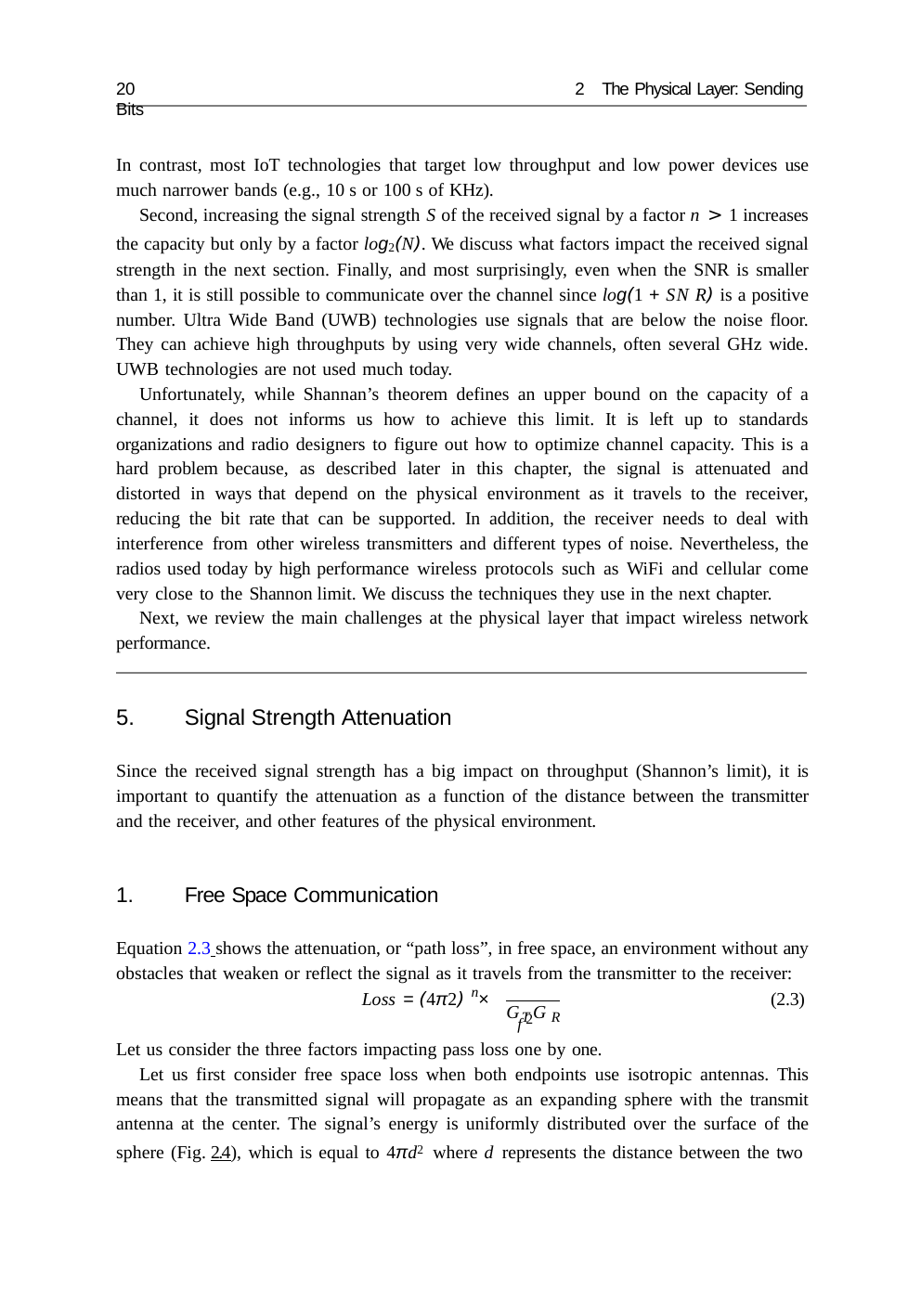

20	2  The Physical Layer: Sending Bits

In contrast, most IoT technologies that target low throughput and low power devices use much narrower bands (e.g., 10 s or 100 s of KHz).
Second, increasing the signal strength S of the received signal by a factor n > 1 increases the capacity but only by a factor log2(N). We discuss what factors impact the received signal strength in the next section. Finally, and most surprisingly, even when the SNR is smaller than 1, it is still possible to communicate over the channel since log(1 + SN R) is a positive number. Ultra Wide Band (UWB) technologies use signals that are below the noise floor. They can achieve high throughputs by using very wide channels, often several GHz wide. UWB technologies are not used much today.
Unfortunately, while Shannan’s theorem defines an upper bound on the capacity of a channel, it does not informs us how to achieve this limit. It is left up to standards organizations and radio designers to figure out how to optimize channel capacity. This is a hard problem because, as described later in this chapter, the signal is attenuated and distorted in ways that depend on the physical environment as it travels to the receiver, reducing the bit rate that can be supported. In addition, the receiver needs to deal with interference from other wireless transmitters and different types of noise. Nevertheless, the radios used today by high performance wireless protocols such as WiFi and cellular come very close to the Shannon limit. We discuss the techniques they use in the next chapter.
Next, we review the main challenges at the physical layer that impact wireless network performance.

Signal Strength Attenuation

Since the received signal strength has a big impact on throughput (Shannon’s limit), it is important to quantify the attenuation as a function of the distance between the transmitter and the receiver, and other features of the physical environment.

Free Space Communication

Equation 2.3 shows the attenuation, or “path loss”, in free space, an environment without any obstacles that weaken or reflect the signal as it travels from the transmitter to the receiver:
f 2

n
(2.3)
Loss = (4π2) ×
G G

T	R
Let us consider the three factors impacting pass loss one by one.
Let us first consider free space loss when both endpoints use isotropic antennas. This means that the transmitted signal will propagate as an expanding sphere with the transmit antenna at the center. The signal’s energy is uniformly distributed over the surface of the sphere (Fig. 2.4), which is equal to 4πd2 where d represents the distance between the two